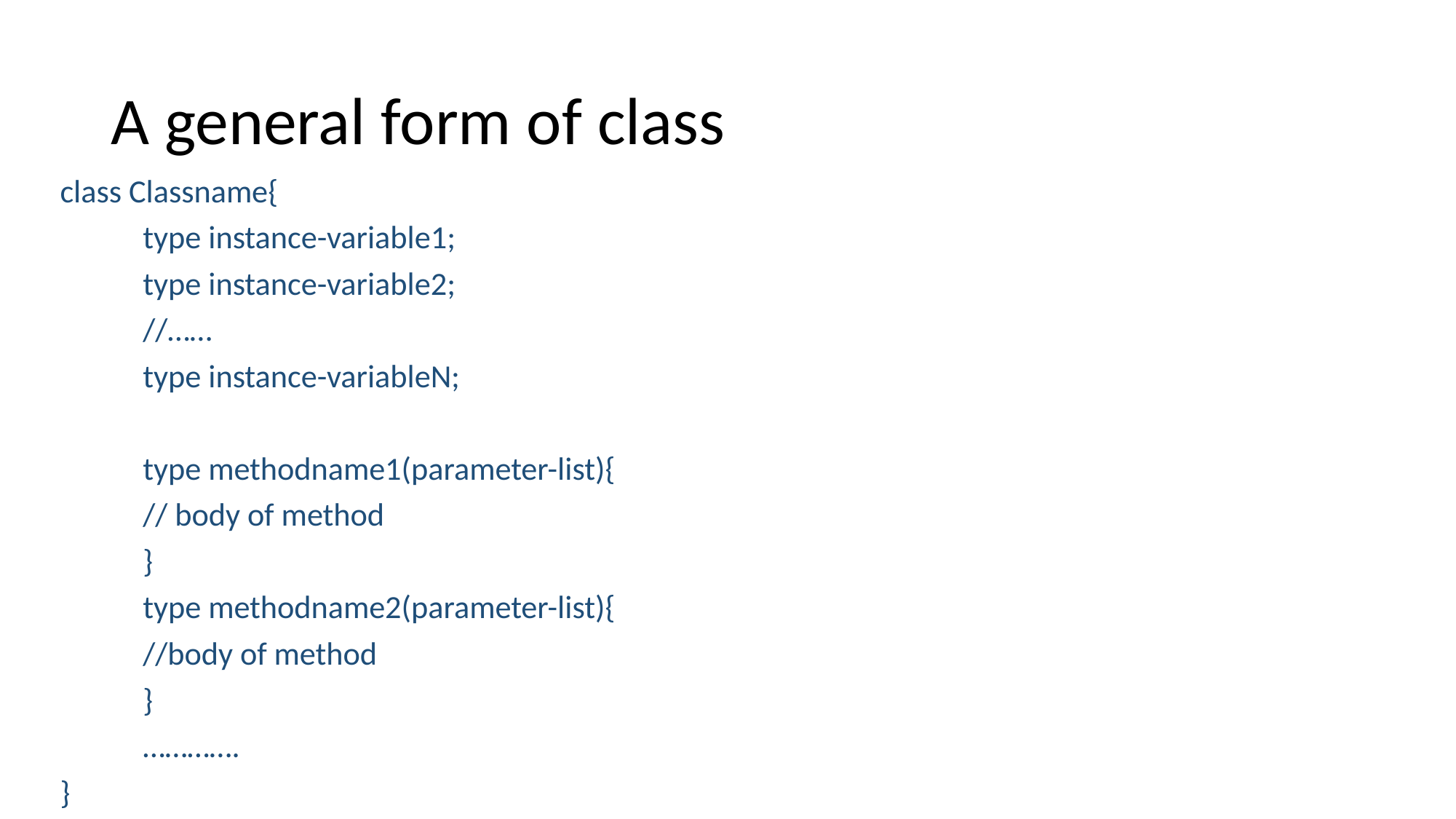

# A general form of class
class Classname{
	type instance-variable1;
	type instance-variable2;
	//……
	type instance-variableN;

	type methodname1(parameter-list){
		// body of method
	}
	type methodname2(parameter-list){
		//body of method
	}
	………….
}